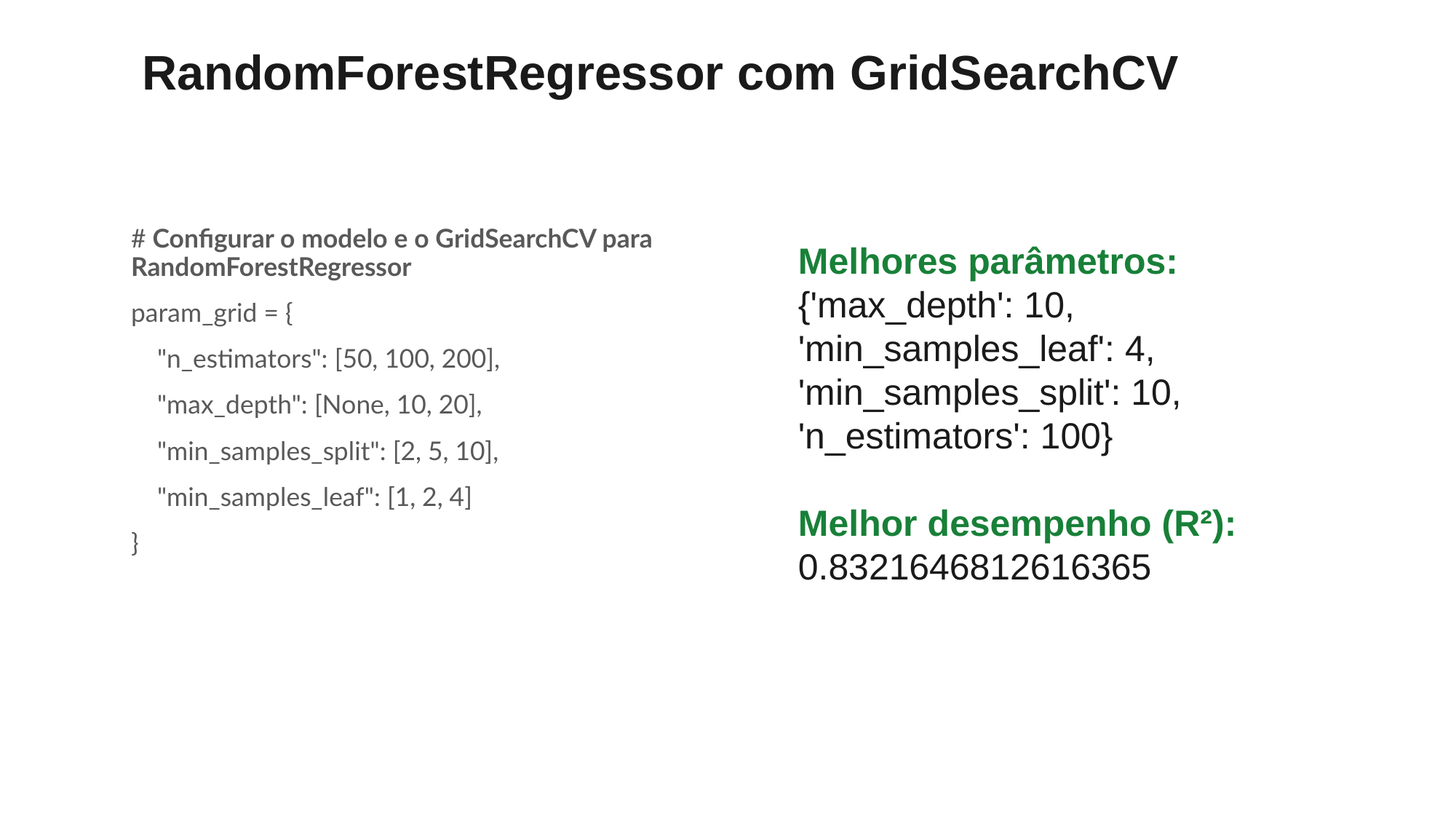

# RandomForestRegressor com GridSearchCV
# Configurar o modelo e o GridSearchCV para RandomForestRegressor
param_grid = {
    "n_estimators": [50, 100, 200],
    "max_depth": [None, 10, 20],
    "min_samples_split": [2, 5, 10],
    "min_samples_leaf": [1, 2, 4]
}
Melhores parâmetros: {'max_depth': 10, 'min_samples_leaf': 4, 'min_samples_split': 10, 'n_estimators': 100}

Melhor desempenho (R²): 0.8321646812616365